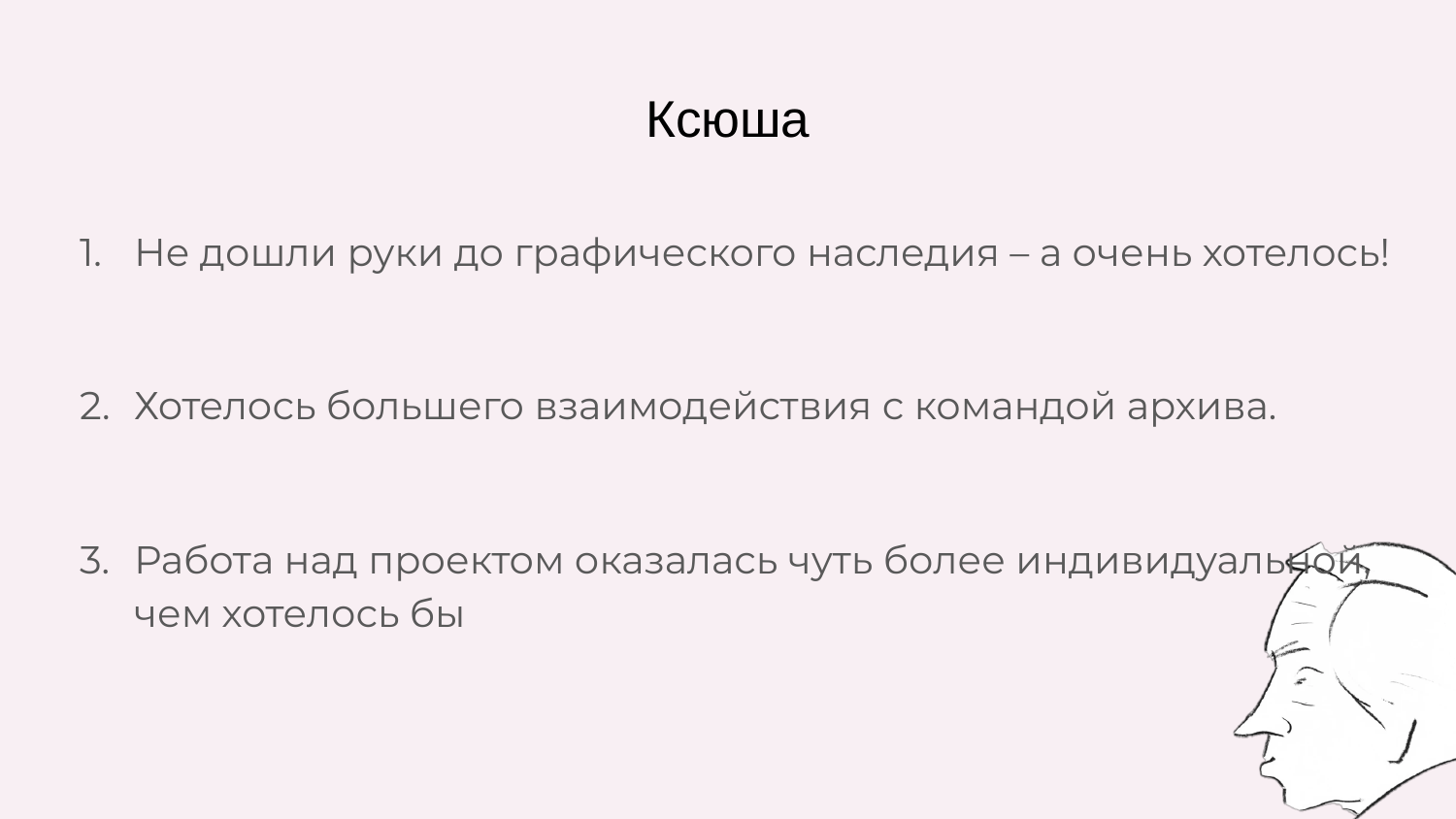

# Ксюша
Не дошли руки до графического наследия – а очень хотелось!

Хотелось большего взаимодействия с командой архива.

Работа над проектом оказалась чуть более индивидуальной, чем хотелось бы